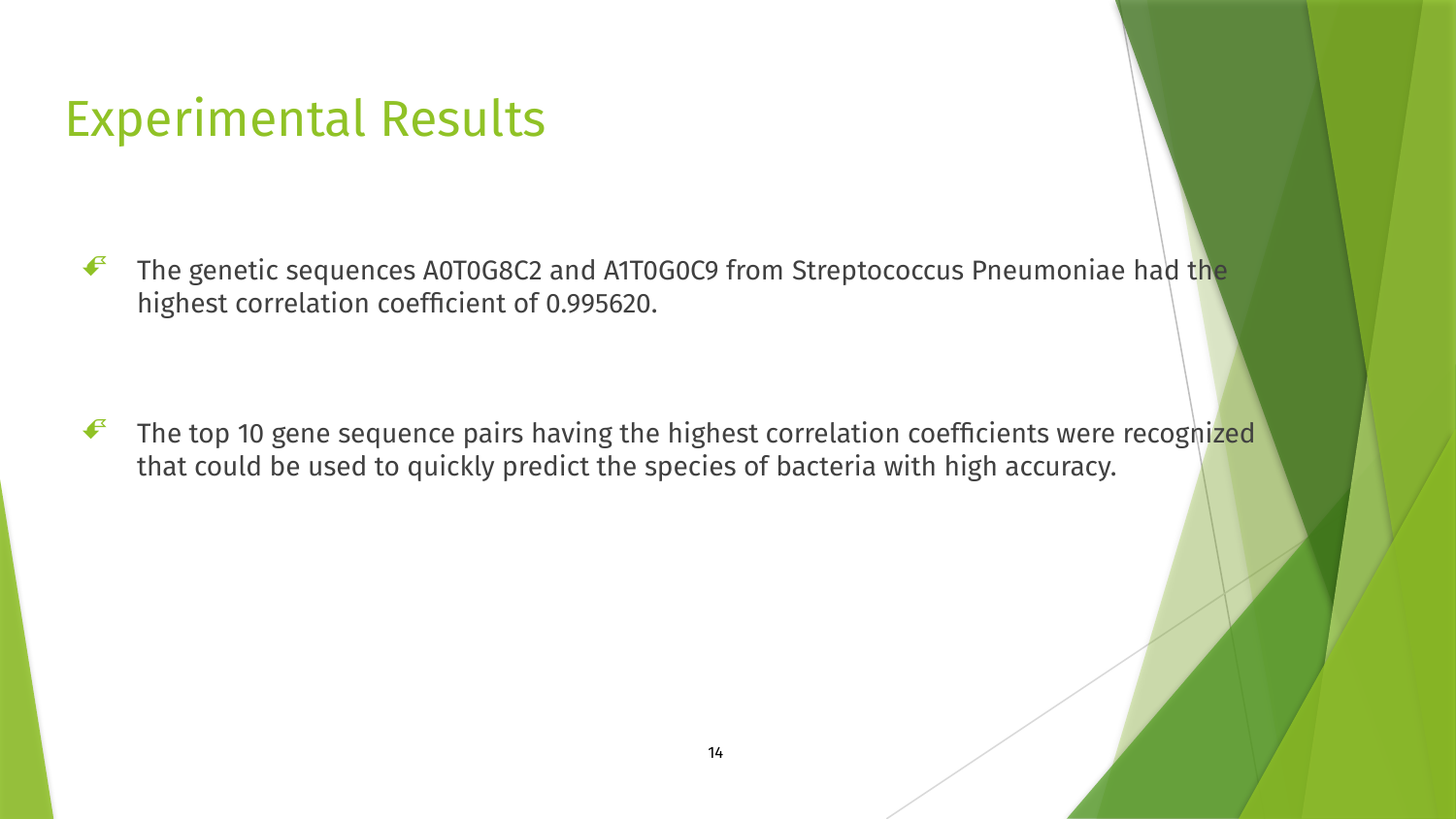

# Experimental Results
The genetic sequences A0T0G8C2 and A1T0G0C9 from Streptococcus Pneumoniae had the highest correlation coefficient of 0.995620.

The top 10 gene sequence pairs having the highest correlation coefficients were recognized that could be used to quickly predict the species of bacteria with high accuracy.

14